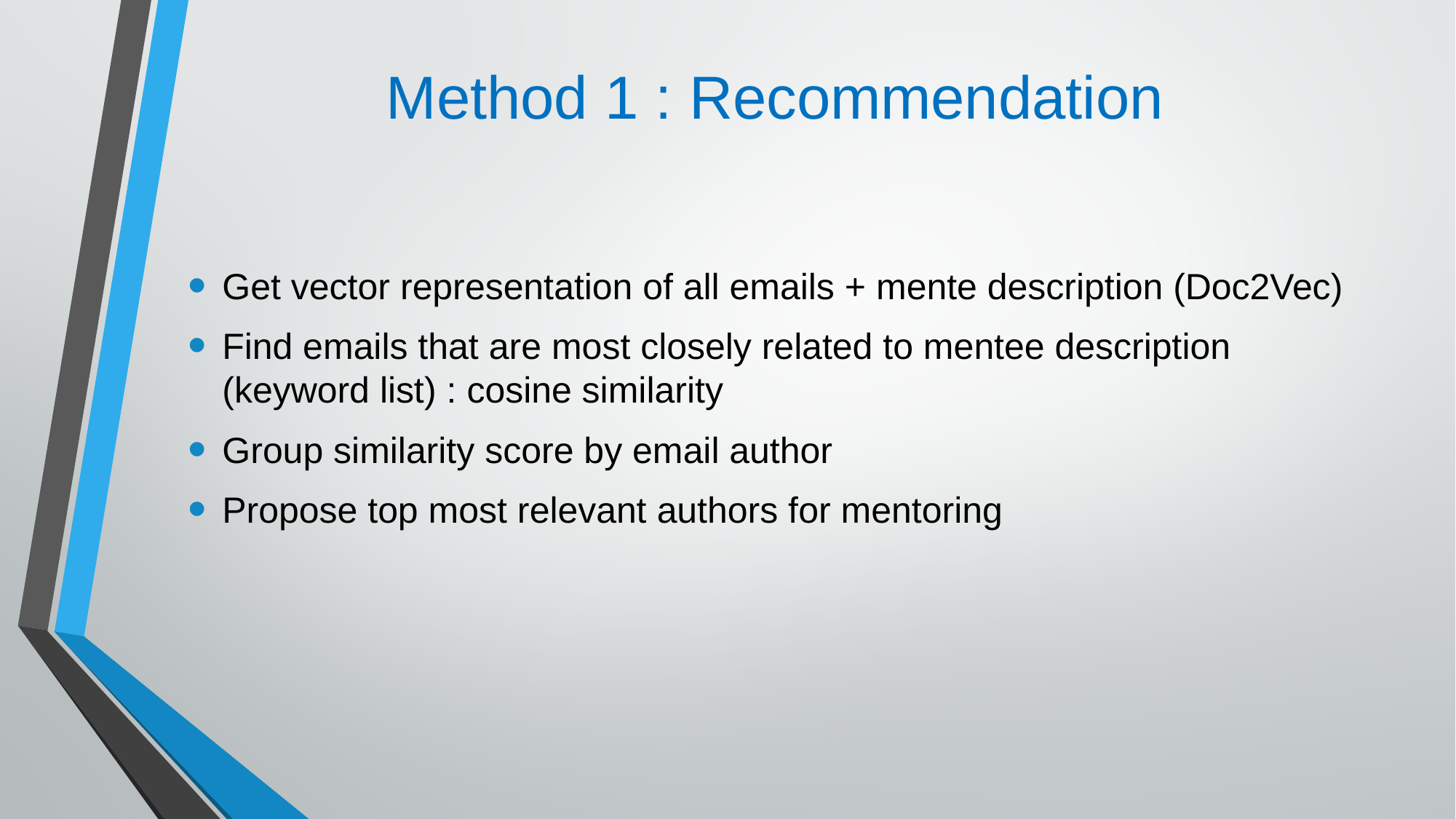

# Method 1 : Recommendation
Get vector representation of all emails + mente description (Doc2Vec)
Find emails that are most closely related to mentee description (keyword list) : cosine similarity
Group similarity score by email author
Propose top most relevant authors for mentoring